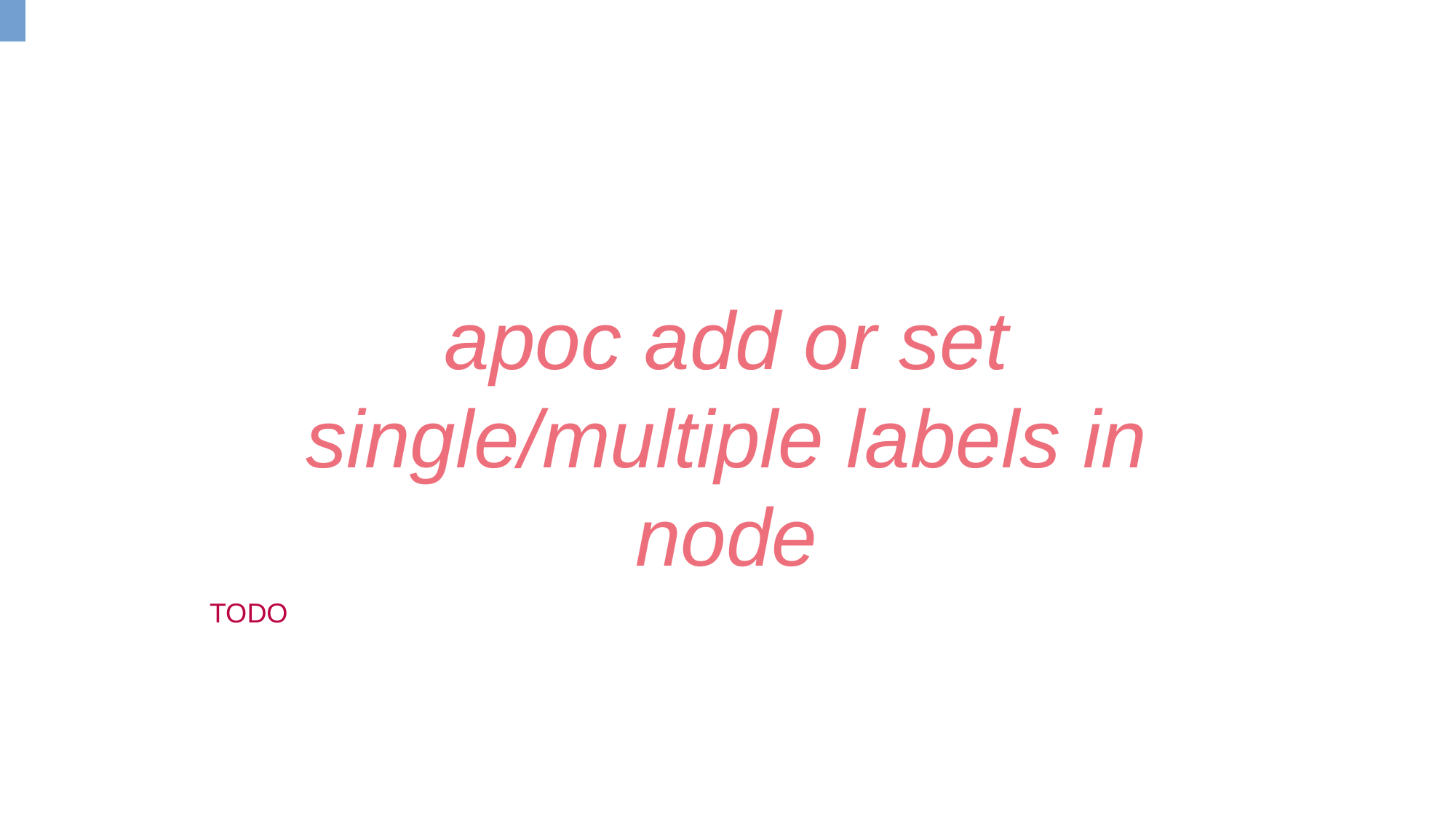

apoc add or set single/multiple labels in node
TODO